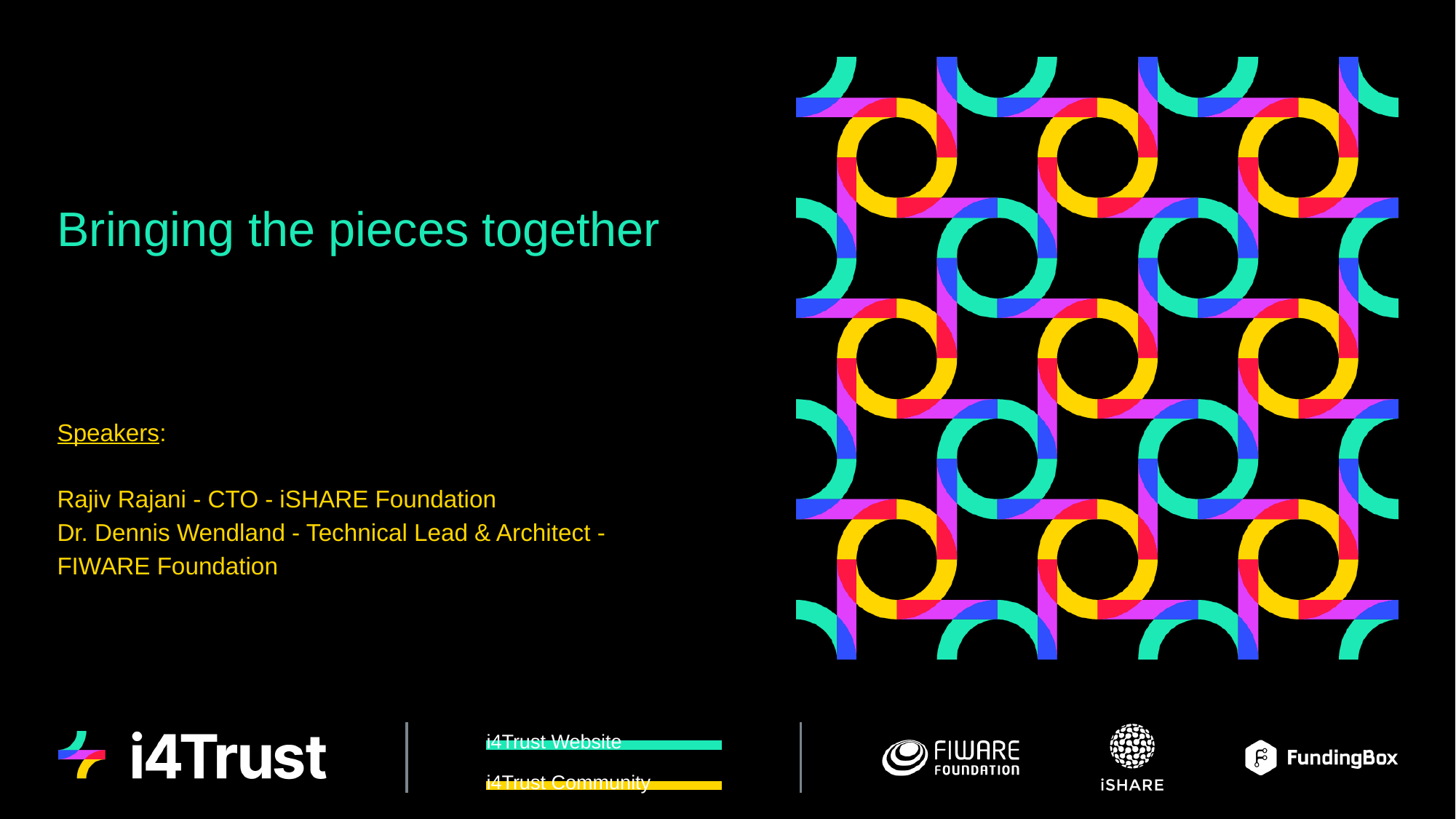

# Bringing the pieces together
Speakers:

Rajiv Rajani - CTO - iSHARE Foundation
Dr. Dennis Wendland - Technical Lead & Architect - FIWARE Foundation